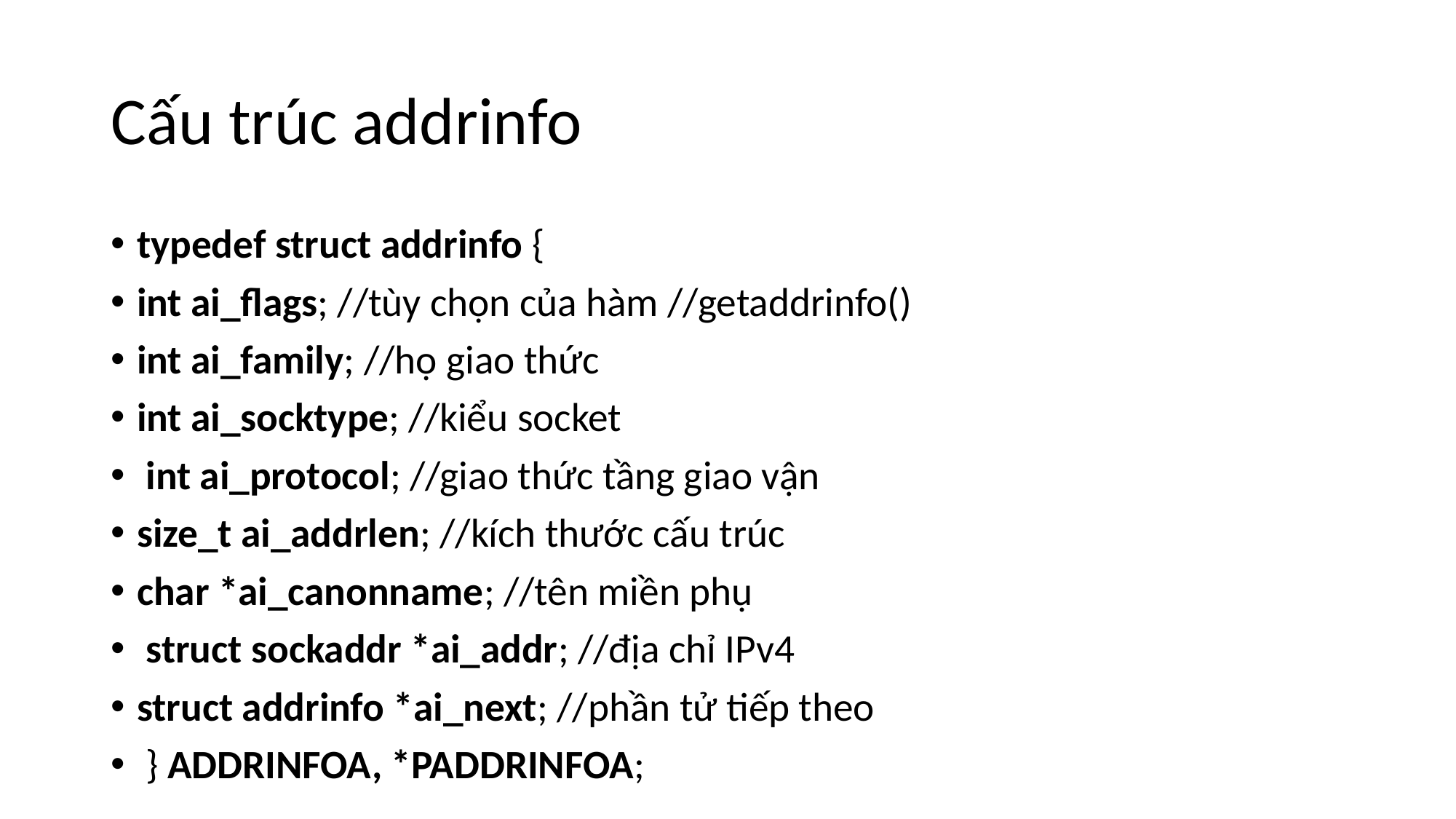

# Cấu trúc addrinfo
typedef struct addrinfo {
int ai_flags; //tùy chọn của hàm //getaddrinfo()
int ai_family; //họ giao thức
int ai_socktype; //kiểu socket
 int ai_protocol; //giao thức tầng giao vận
size_t ai_addrlen; //kích thước cấu trúc
char *ai_canonname; //tên miền phụ
 struct sockaddr *ai_addr; //địa chỉ IPv4
struct addrinfo *ai_next; //phần tử tiếp theo
 } ADDRINFOA, *PADDRINFOA;